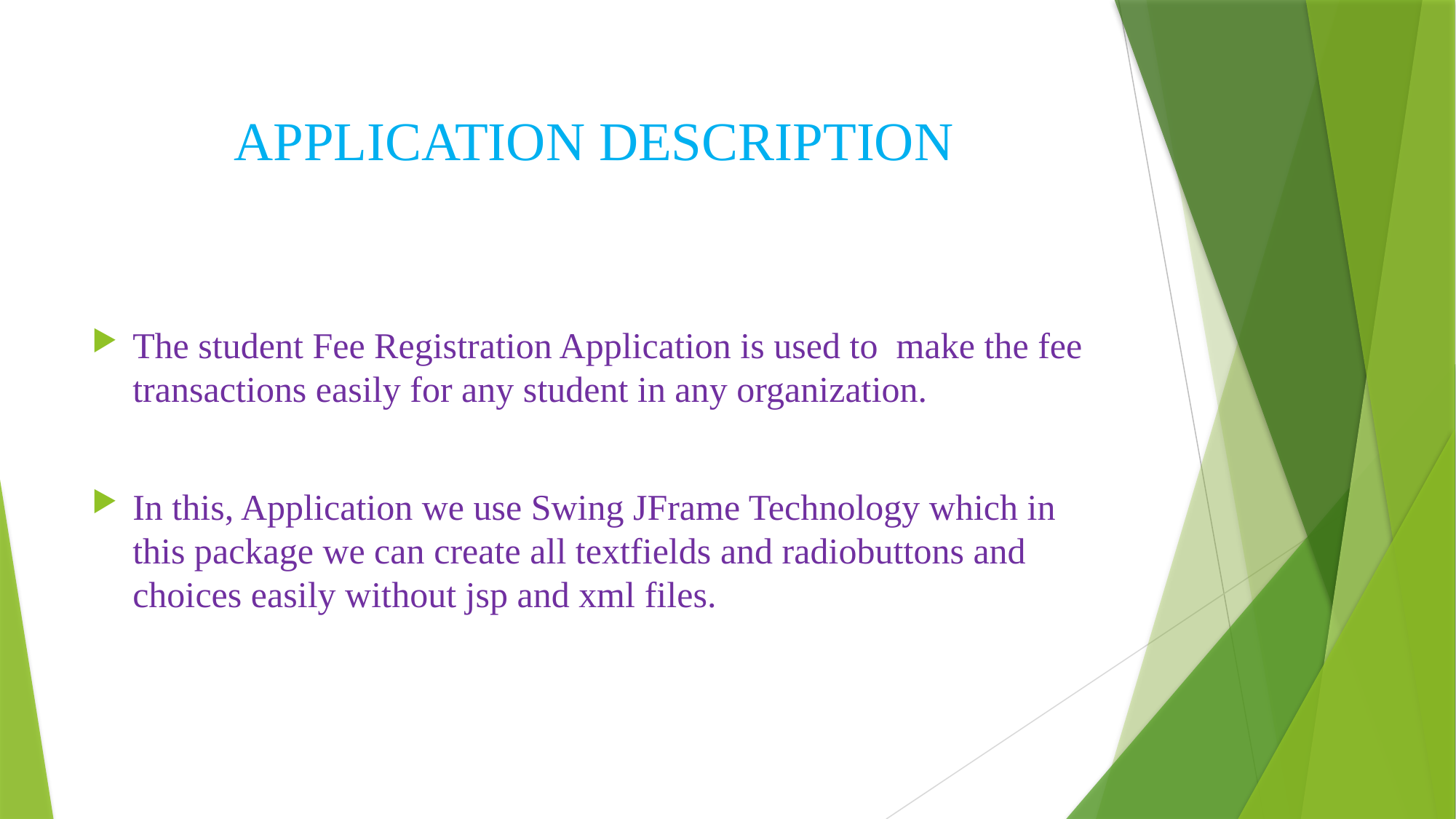

# APPLICATION DESCRIPTION

The student Fee Registration Application is used to  make the fee transactions easily for any student in any organization.

In this, Application we use Swing JFrame Technology which in this package we can create all textfields and radiobuttons and choices easily without jsp and xml files.